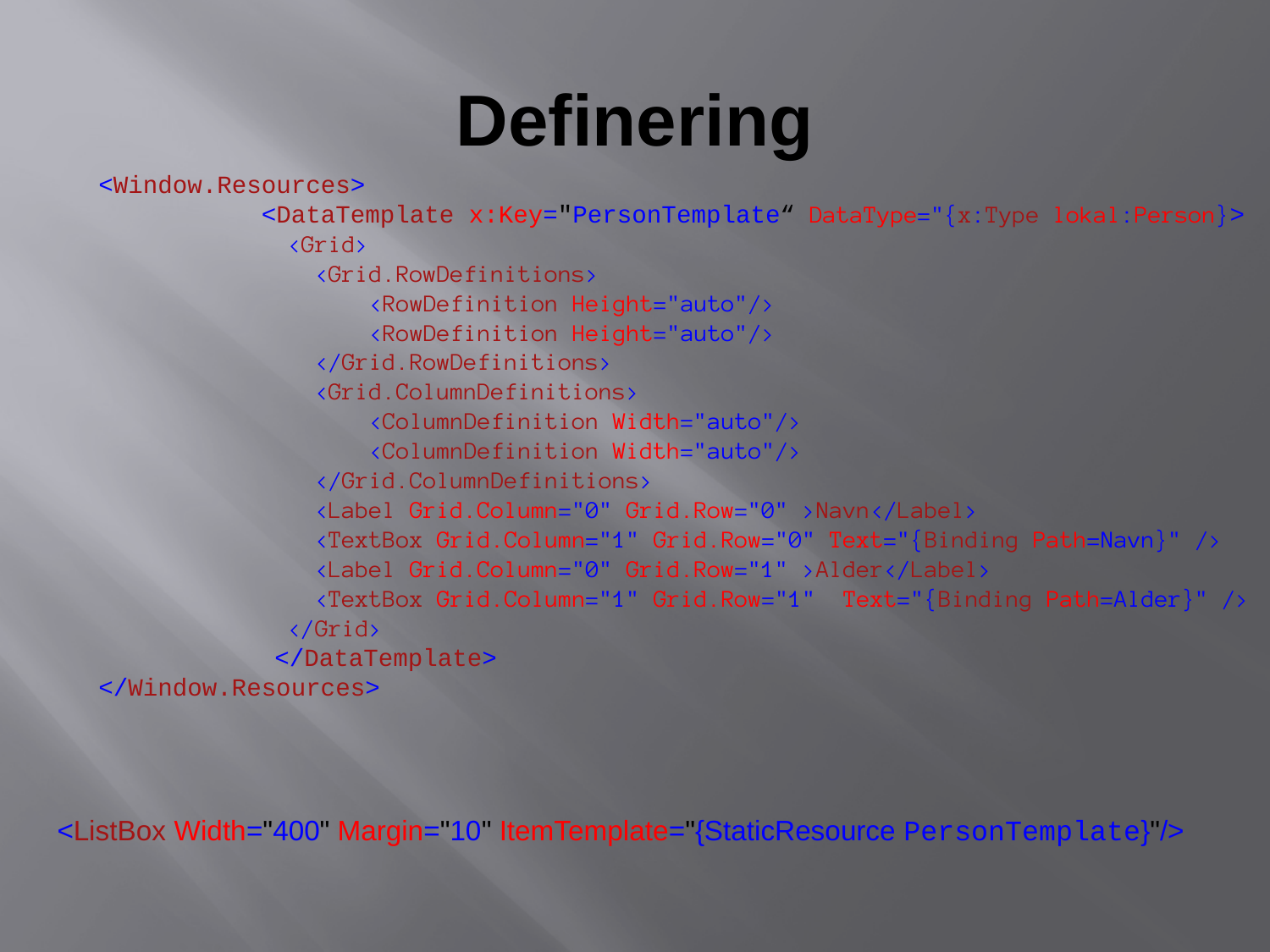

# Definering
<Window.Resources>
           <DataTemplate x:Key="PersonTemplate“ DataType="{x:Type lokal:Person}>
              <Grid>
                <Grid.RowDefinitions>
                    <RowDefinition Height="auto"/>
                    <RowDefinition Height="auto"/>
                </Grid.RowDefinitions>
                <Grid.ColumnDefinitions>
                    <ColumnDefinition Width="auto"/>
                    <ColumnDefinition Width="auto"/>
                </Grid.ColumnDefinitions>
                <Label Grid.Column="0" Grid.Row="0" >Navn</Label>
                <TextBox Grid.Column="1" Grid.Row="0" Text="{Binding Path=Navn}" />
                <Label Grid.Column="0" Grid.Row="1" >Alder</Label>
                <TextBox Grid.Column="1" Grid.Row="1"  Text="{Binding Path=Alder}" />
              </Grid>
             </DataTemplate>
</Window.Resources>
<ListBox Width="400" Margin="10" ItemTemplate="{StaticResource PersonTemplate}"/>